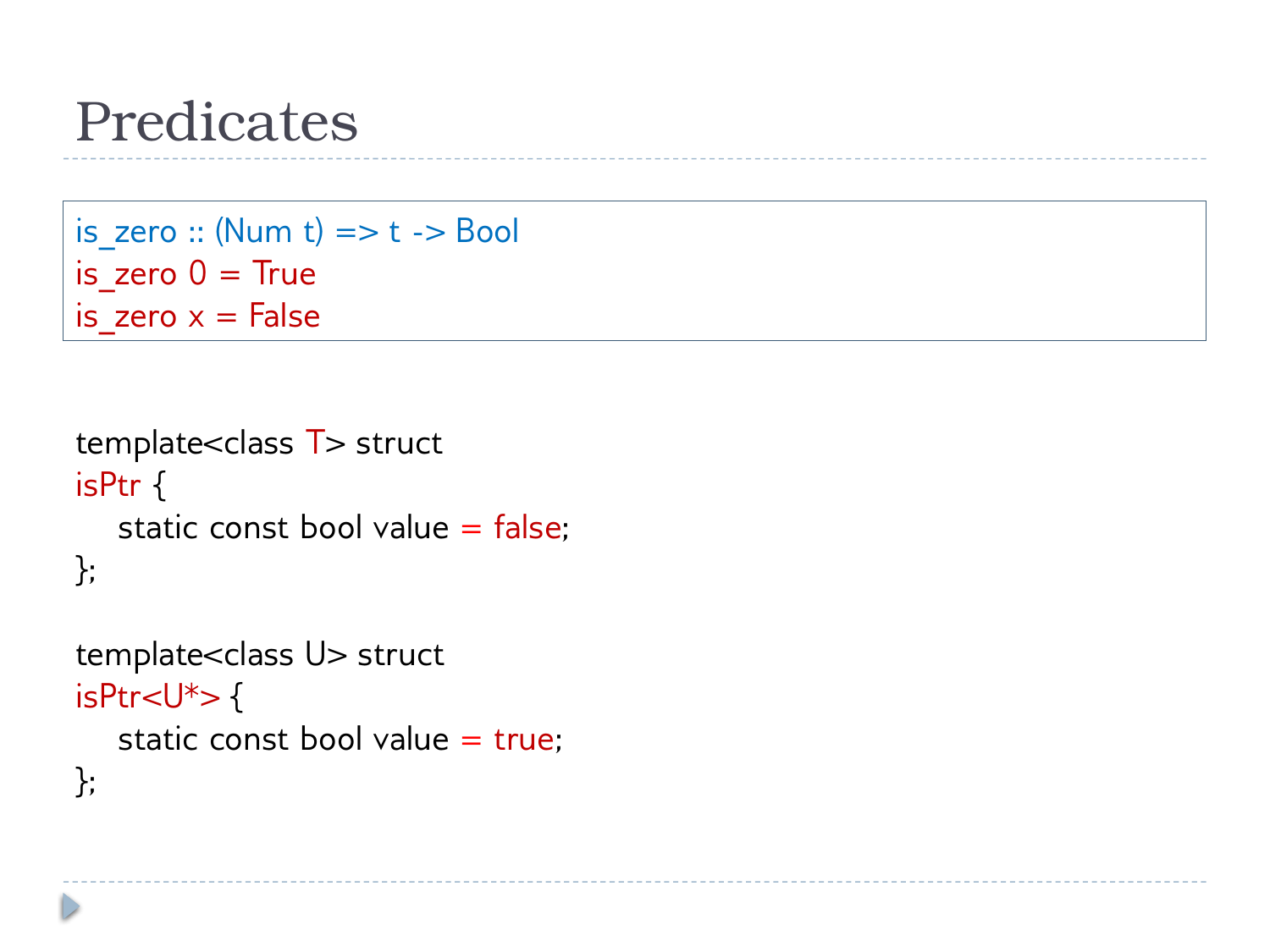

# Predicates
is_zero :: (Num t) => t -> Bool
is_zero 0 = True
is_zero x = False
template<class T> struct
isPtr {
    static const bool value = false;
};

template<class U> struct
isPtr<U*> {
    static const bool value = true;
};